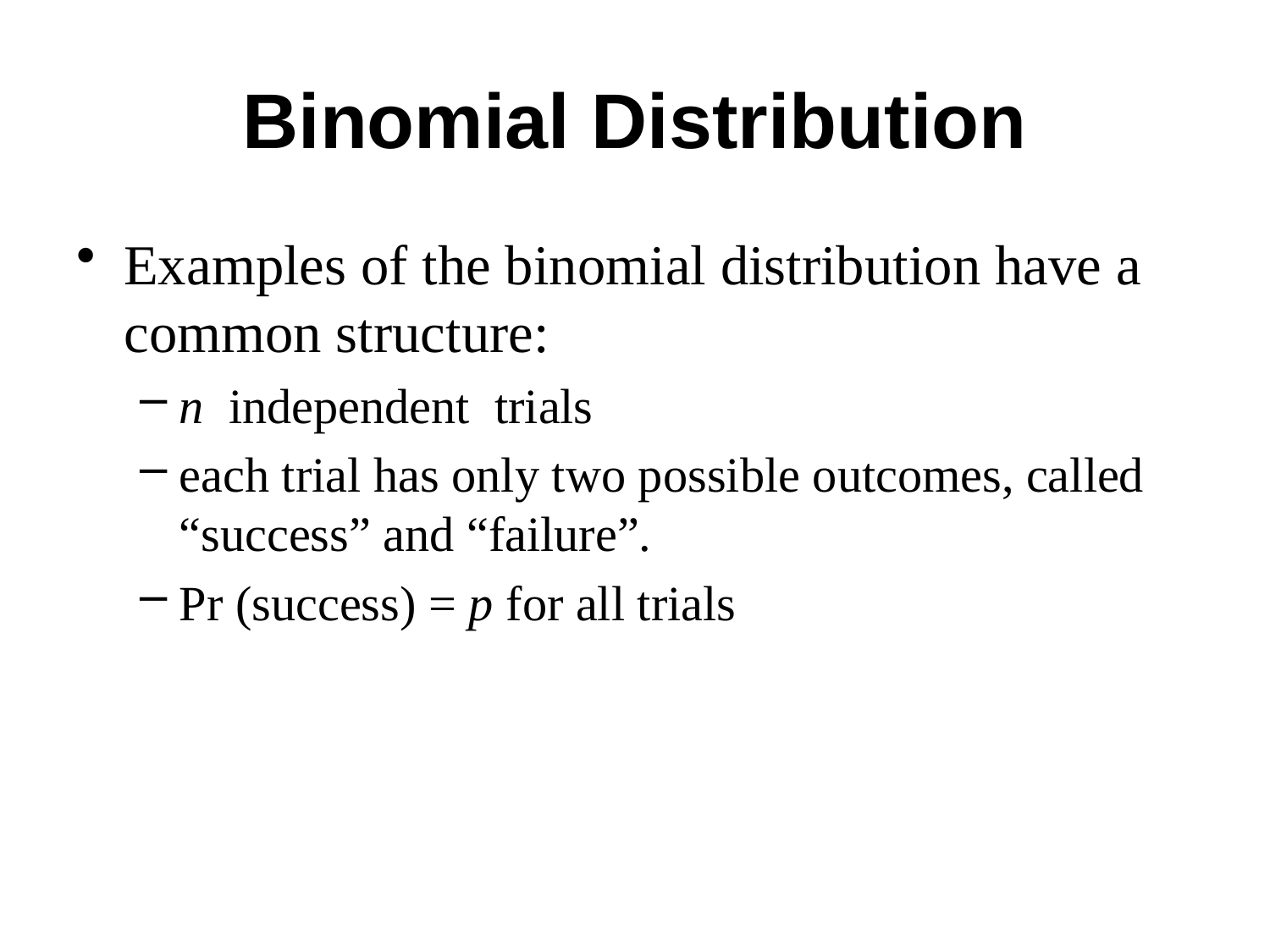

# Binomial Distribution
Examples of the binomial distribution have a common structure:
n  independent  trials
each trial has only two possible outcomes, called “success” and “failure”.
Pr (success) = p for all trials